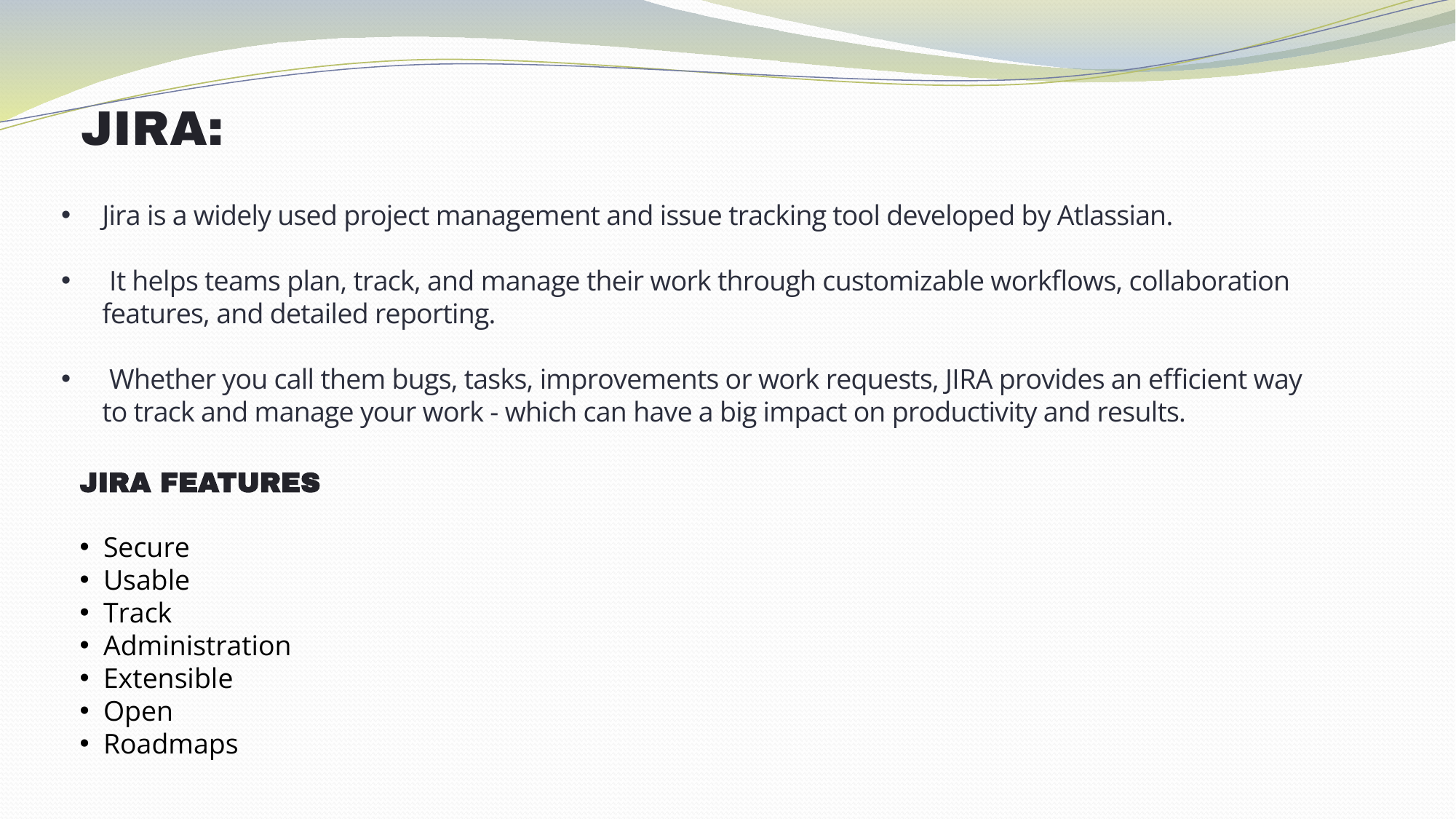

JIRA:
Jira is a widely used project management and issue tracking tool developed by Atlassian.

 It helps teams plan, track, and manage their work through customizable workflows, collaboration features, and detailed reporting.

 Whether you call them bugs, tasks, improvements or work requests, JIRA provides an efficient way to track and manage your work - which can have a big impact on productivity and results.

JIRA FEATURES

  Secure
  Usable
  Track
  Administration
  Extensible
  Open
  Roadmaps